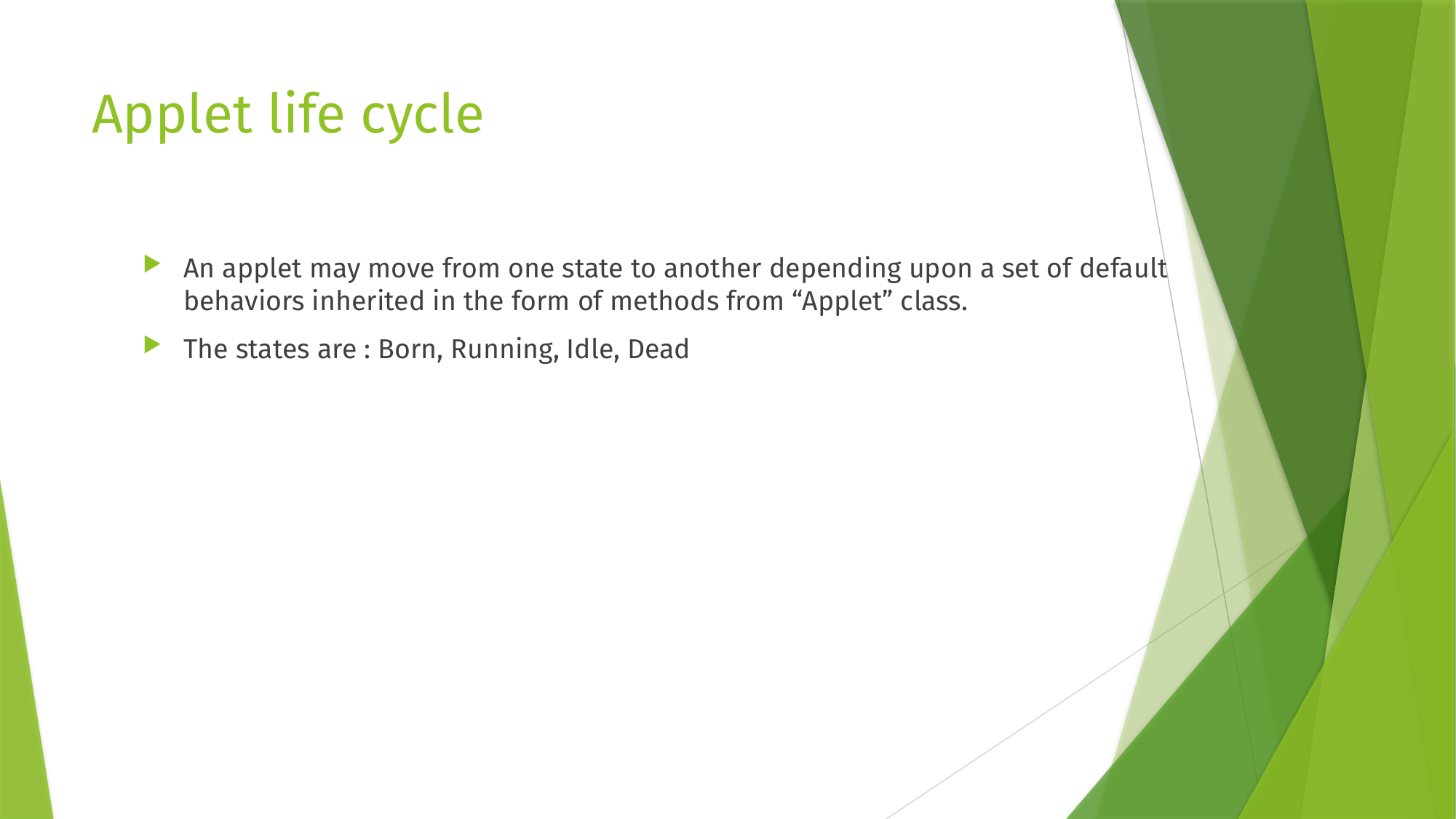

# Applet life cycle
An applet may move from one state to another depending upon a set of default behaviors inherited in the form of methods from “Applet” class.
The states are : Born, Running, Idle, Dead